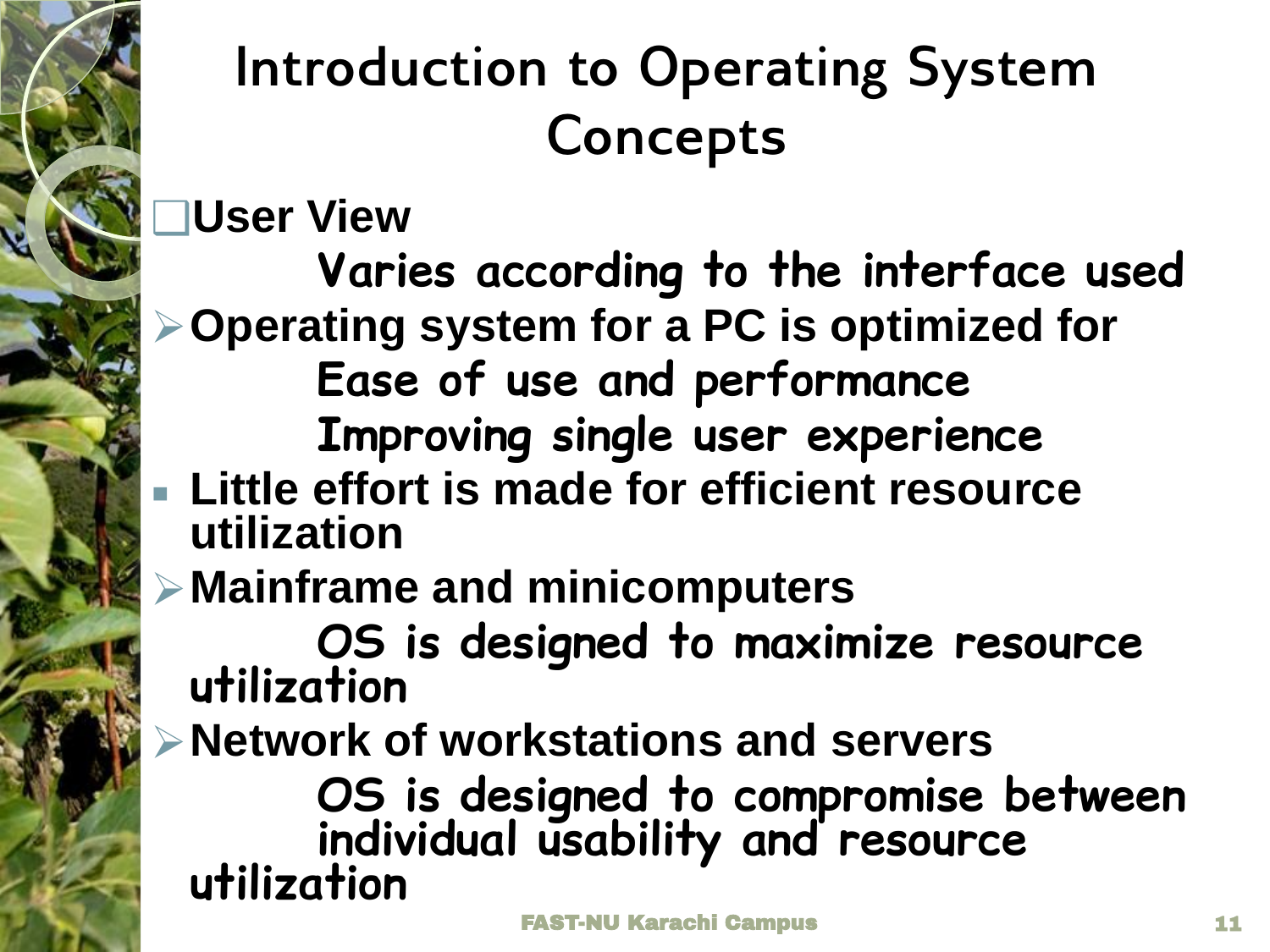

# Introduction to Operating System Concepts
User View
		Varies according to the interface used
Operating system for a PC is optimized for
		Ease of use and performance
		Improving single user experience
Little effort is made for efficient resource utilization
Mainframe and minicomputers
		OS is designed to maximize resource 	utilization
Network of workstations and servers
		OS is designed to compromise between 	individual usability and resource utilization
11
FAST-NU Karachi Campus